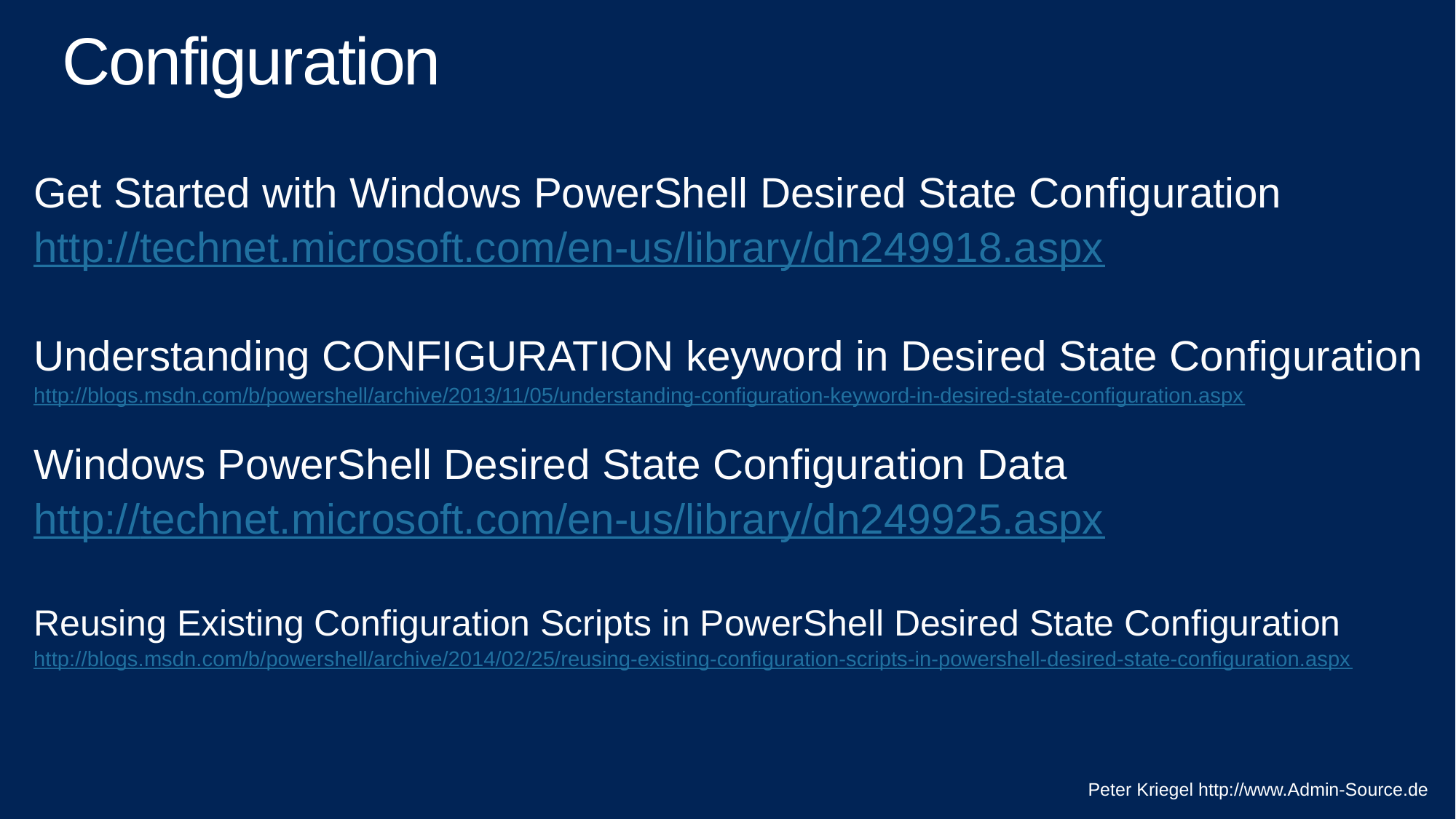

# Configuration
Get Started with Windows PowerShell Desired State Configuration
http://technet.microsoft.com/en-us/library/dn249918.aspx

Understanding CONFIGURATION keyword in Desired State Configuration
http://blogs.msdn.com/b/powershell/archive/2013/11/05/understanding-configuration-keyword-in-desired-state-configuration.aspx

Windows PowerShell Desired State Configuration Data
http://technet.microsoft.com/en-us/library/dn249925.aspx

Reusing Existing Configuration Scripts in PowerShell Desired State Configuration
http://blogs.msdn.com/b/powershell/archive/2014/02/25/reusing-existing-configuration-scripts-in-powershell-desired-state-configuration.aspx